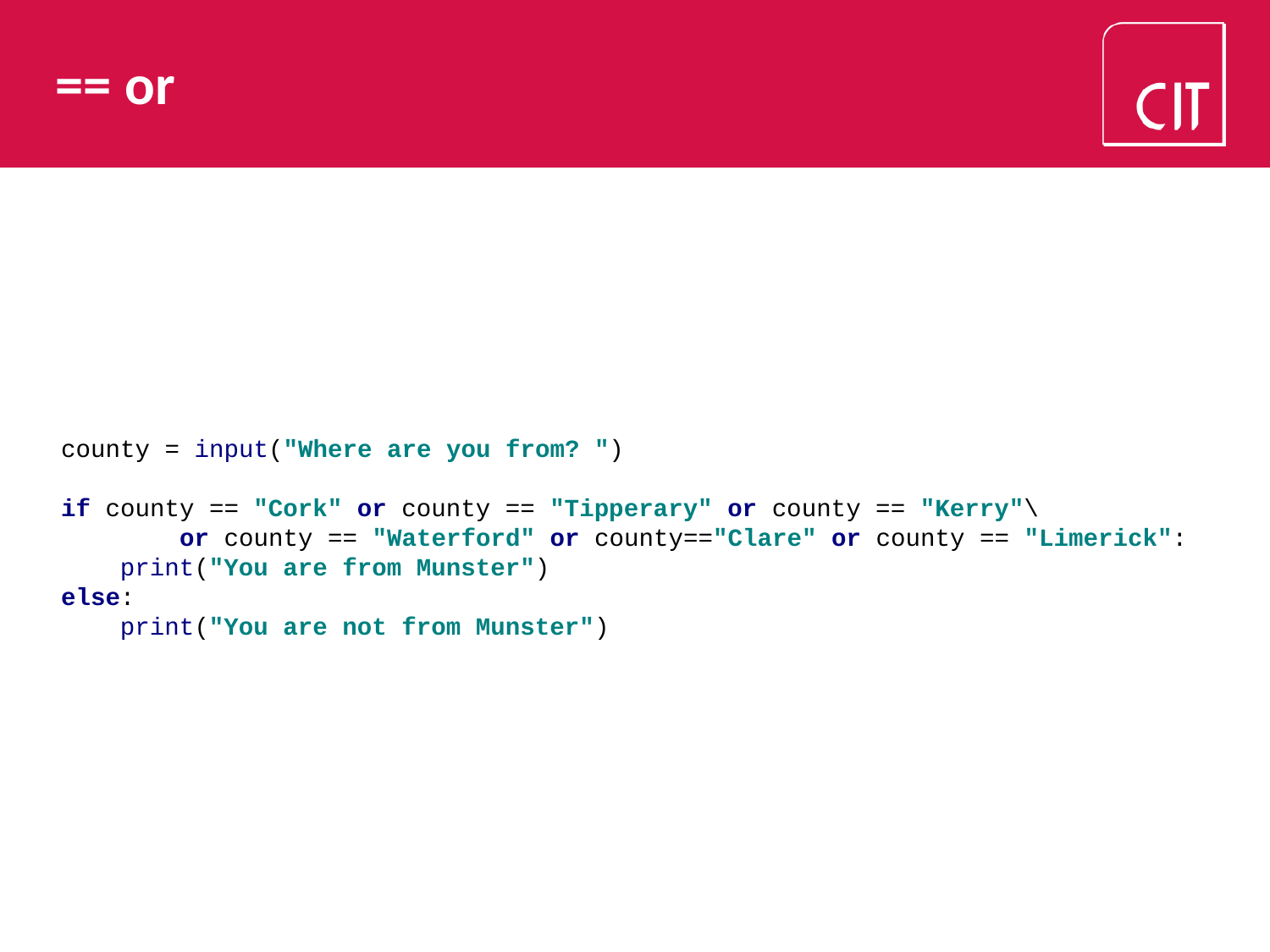

# == or
county = input("Where are you from? ")
if county == "Cork" or county == "Tipperary" or county == "Kerry"\
        or county == "Waterford" or county=="Clare" or county == "Limerick":
    print("You are from Munster")
else:
    print("You are not from Munster")